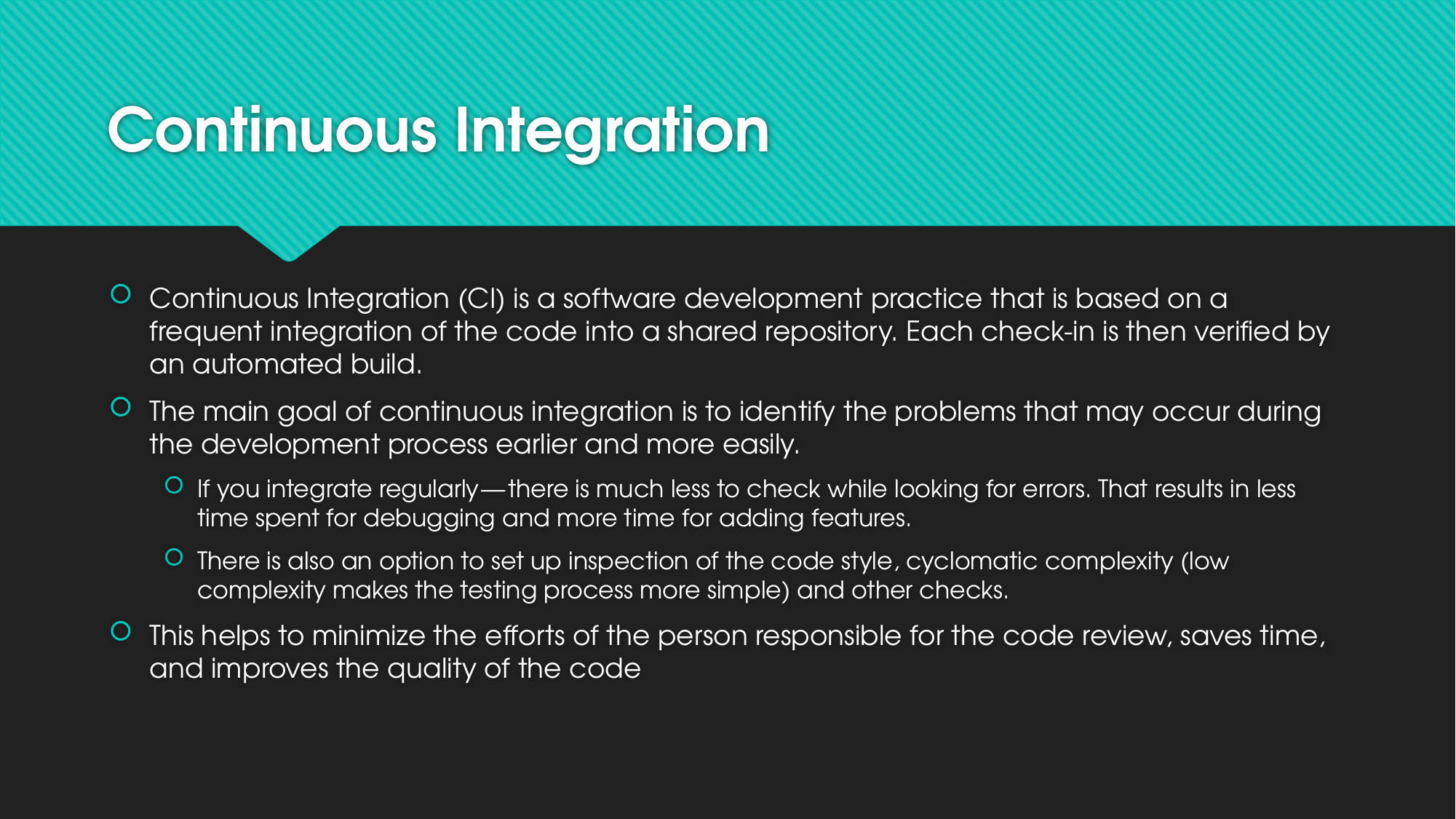

# Continuous Integration
Continuous Integration (CI) is a software development practice that is based on a frequent integration of the code into a shared repository. Each check-in is then verified by an automated build.
The main goal of continuous integration is to identify the problems that may occur during the development process earlier and more easily.
If you integrate regularly — there is much less to check while looking for errors. That results in less time spent for debugging and more time for adding features.
There is also an option to set up inspection of the code style, cyclomatic complexity (low complexity makes the testing process more simple) and other checks.
This helps to minimize the efforts of the person responsible for the code review, saves time, and improves the quality of the code